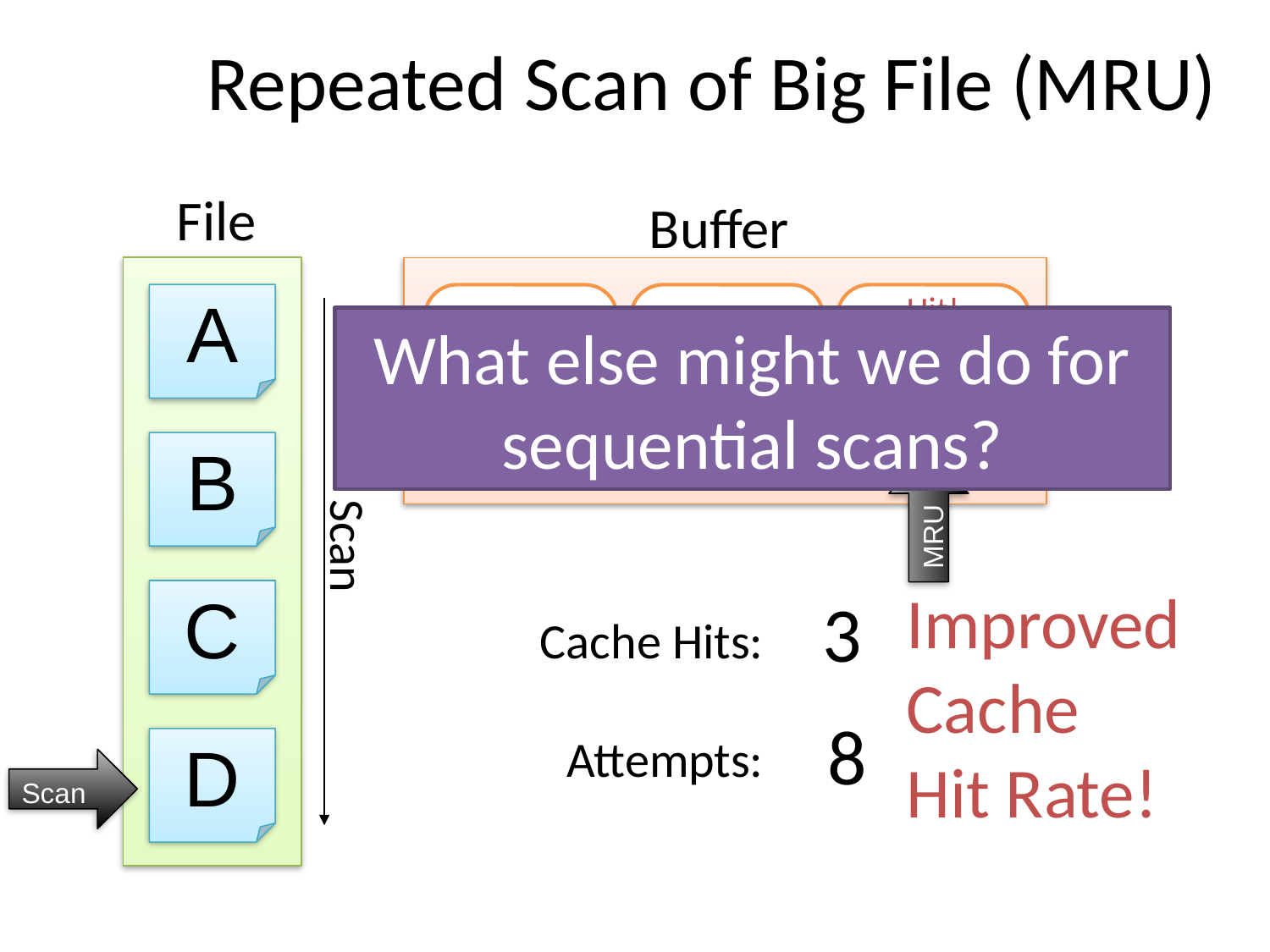

# Repeated Scan of Big File (MRU)
File
Buffer

Empty
Frame
Empty
Frame
Empty
Frame

A
B
C
D
Hit!
What else might we do for sequential scans?
A
B
D
MRU
Scan
Improved
Cache
Hit Rate!
3
Cache Hits:

Attempts:

8
Scan